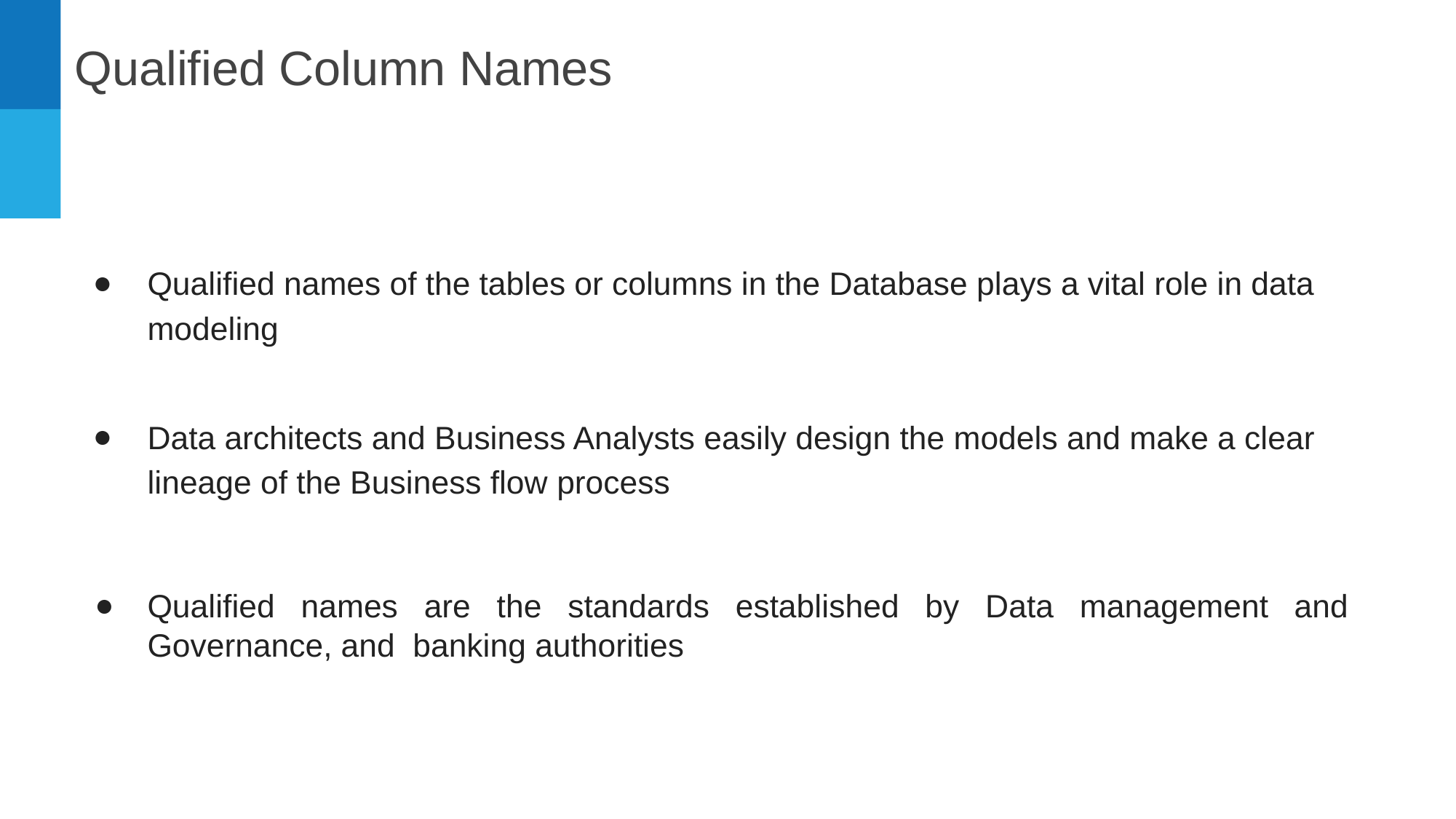

Qualified Column Names
SL

Qualified names of the tables or columns in the Database plays a vital role in data modeling

Data architects and Business Analysts easily design the models and make a clear    lineage of the Business flow process

Qualified names are the standards established by Data management and Governance, and  banking authorities